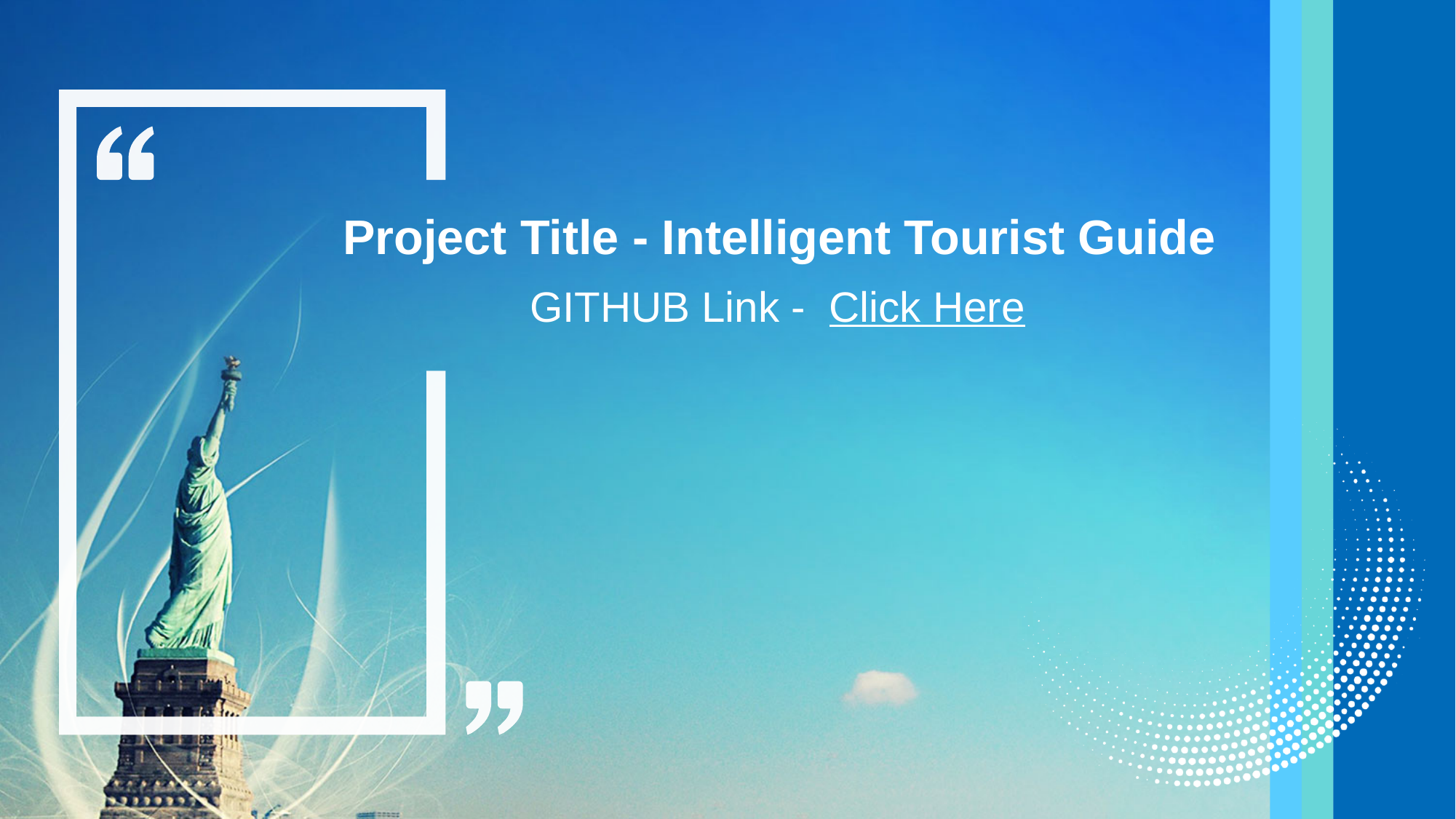

Project Title - Intelligent Tourist Guide
 GITHUB Link -  Click Here